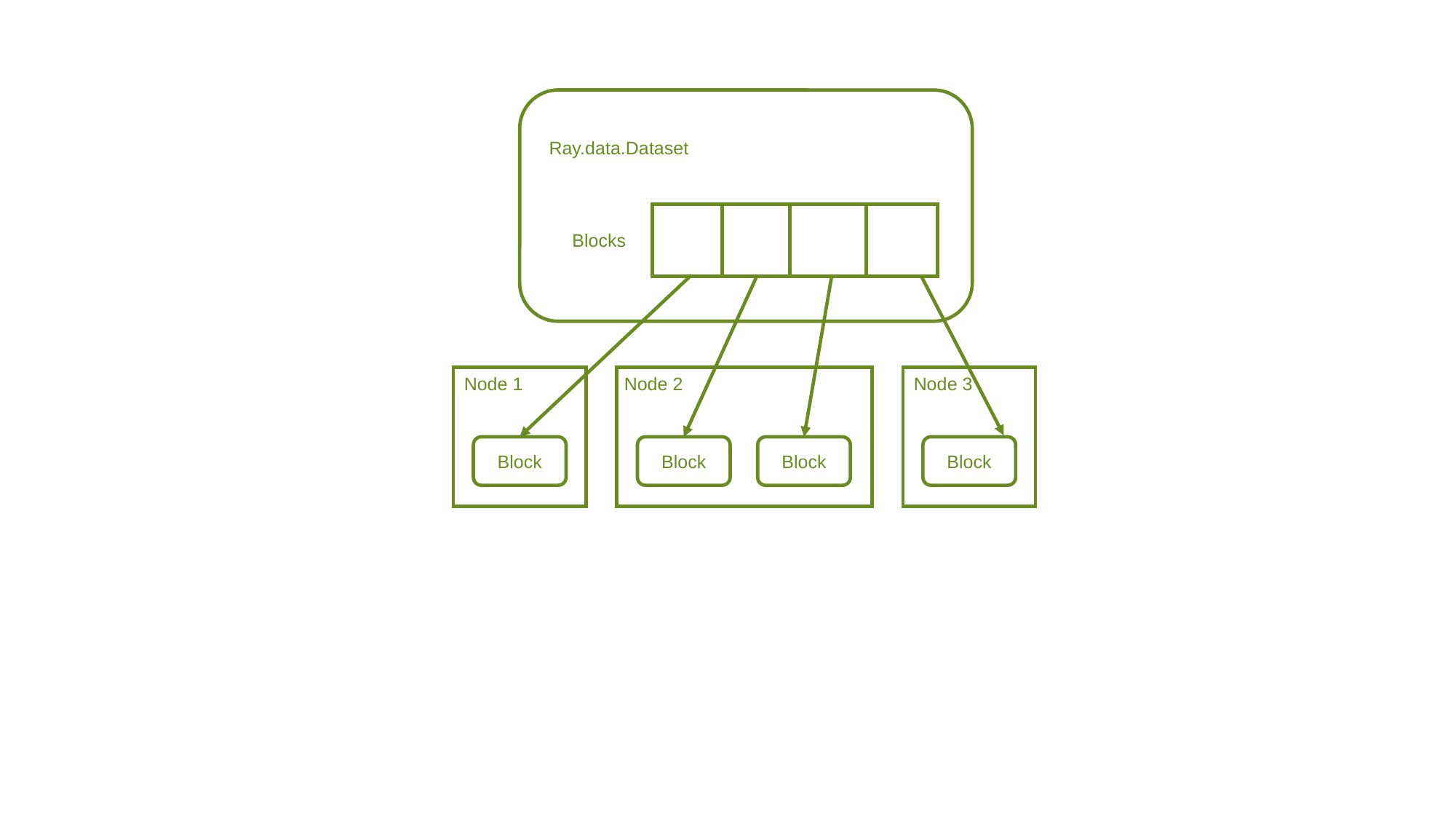

Ray.data.Dataset
a
Blocks
Node 2
Node 3
a
Node 1
a
a
Block
Block
Block
Block